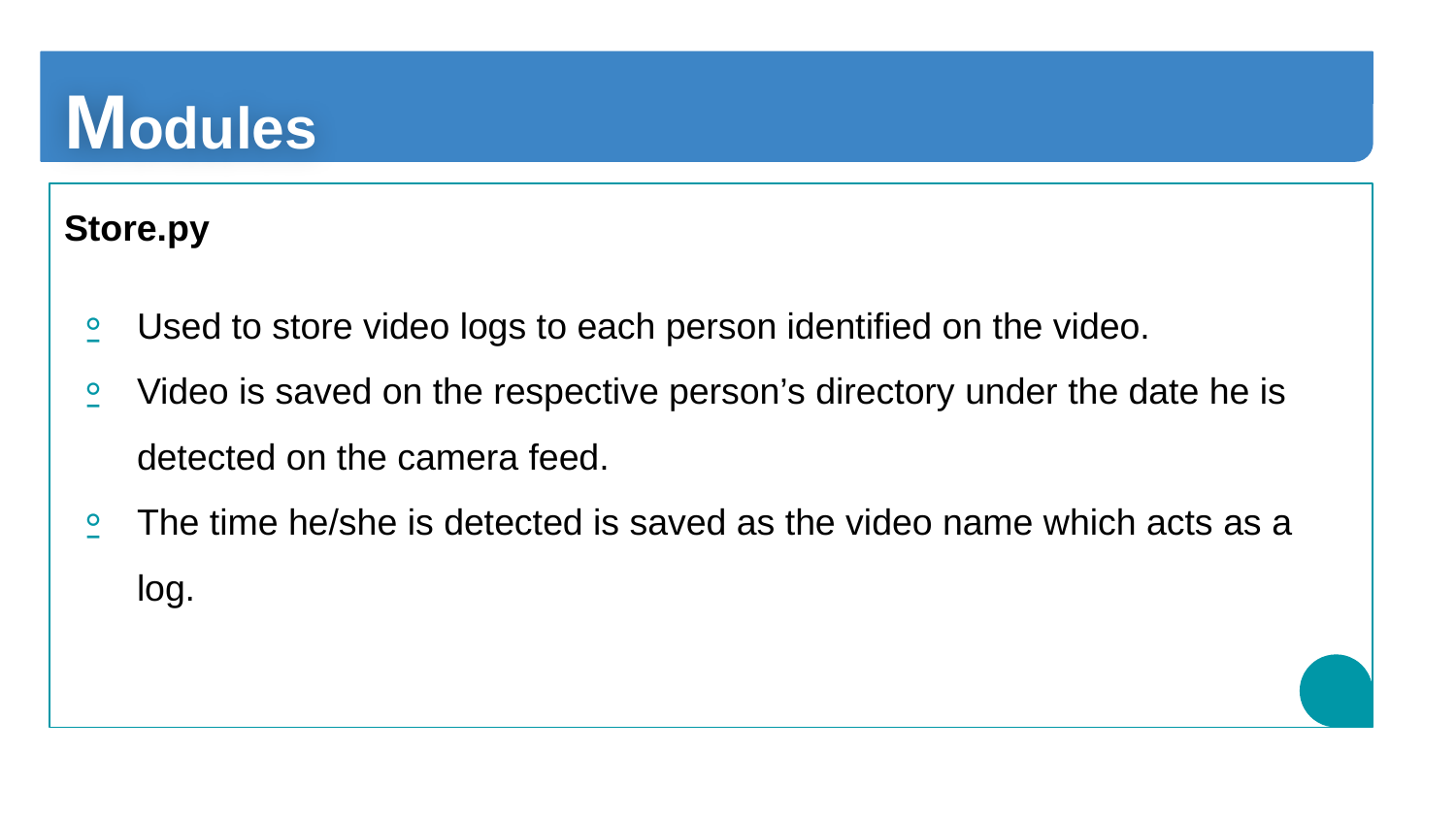

# Modules
Store.py
Used to store video logs to each person identified on the video.
Video is saved on the respective person’s directory under the date he is detected on the camera feed.
The time he/she is detected is saved as the video name which acts as a log.